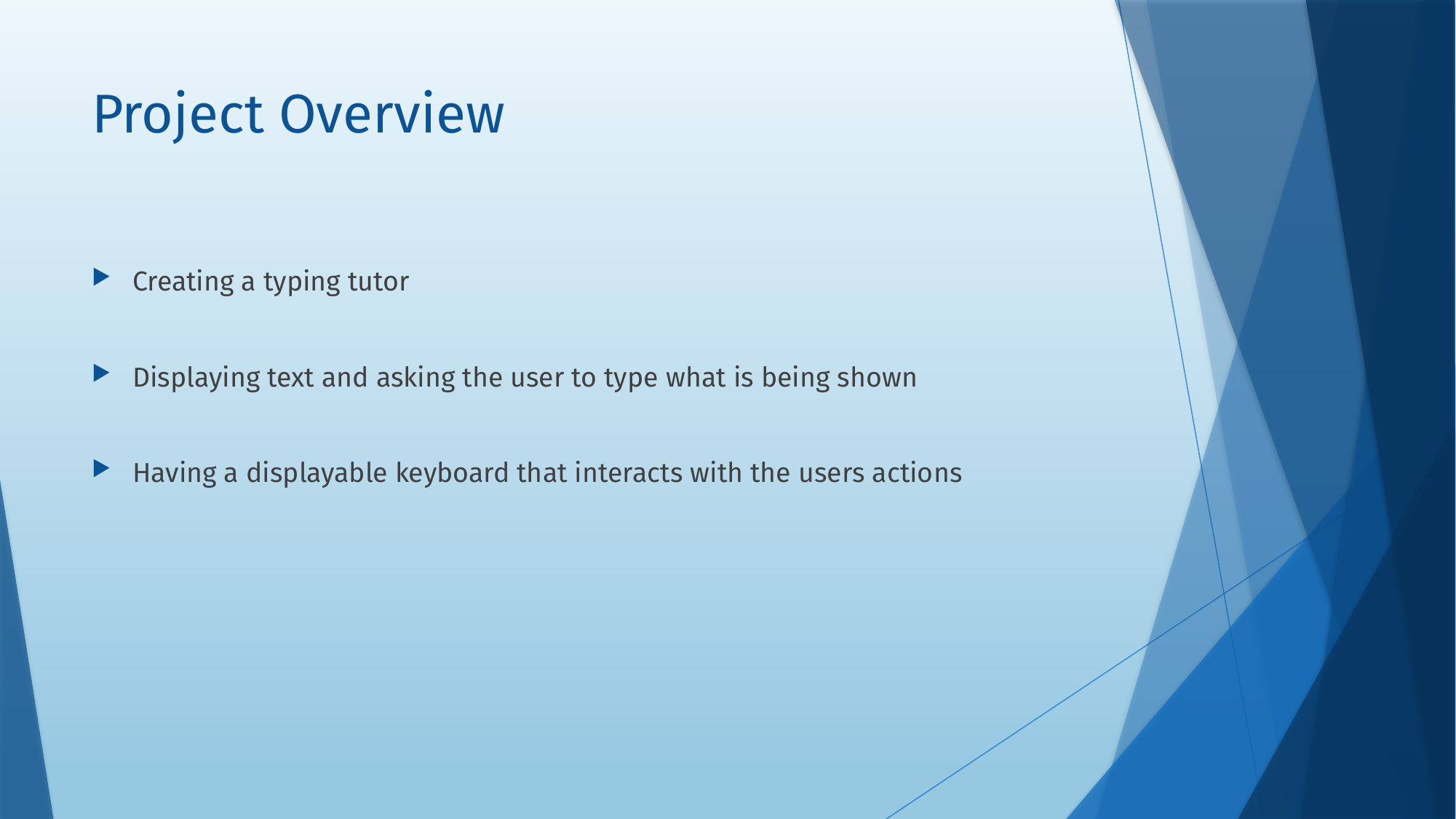

# Project Overview
Creating a typing tutor

Displaying text and asking the user to type what is being shown

Having a displayable keyboard that interacts with the users actions